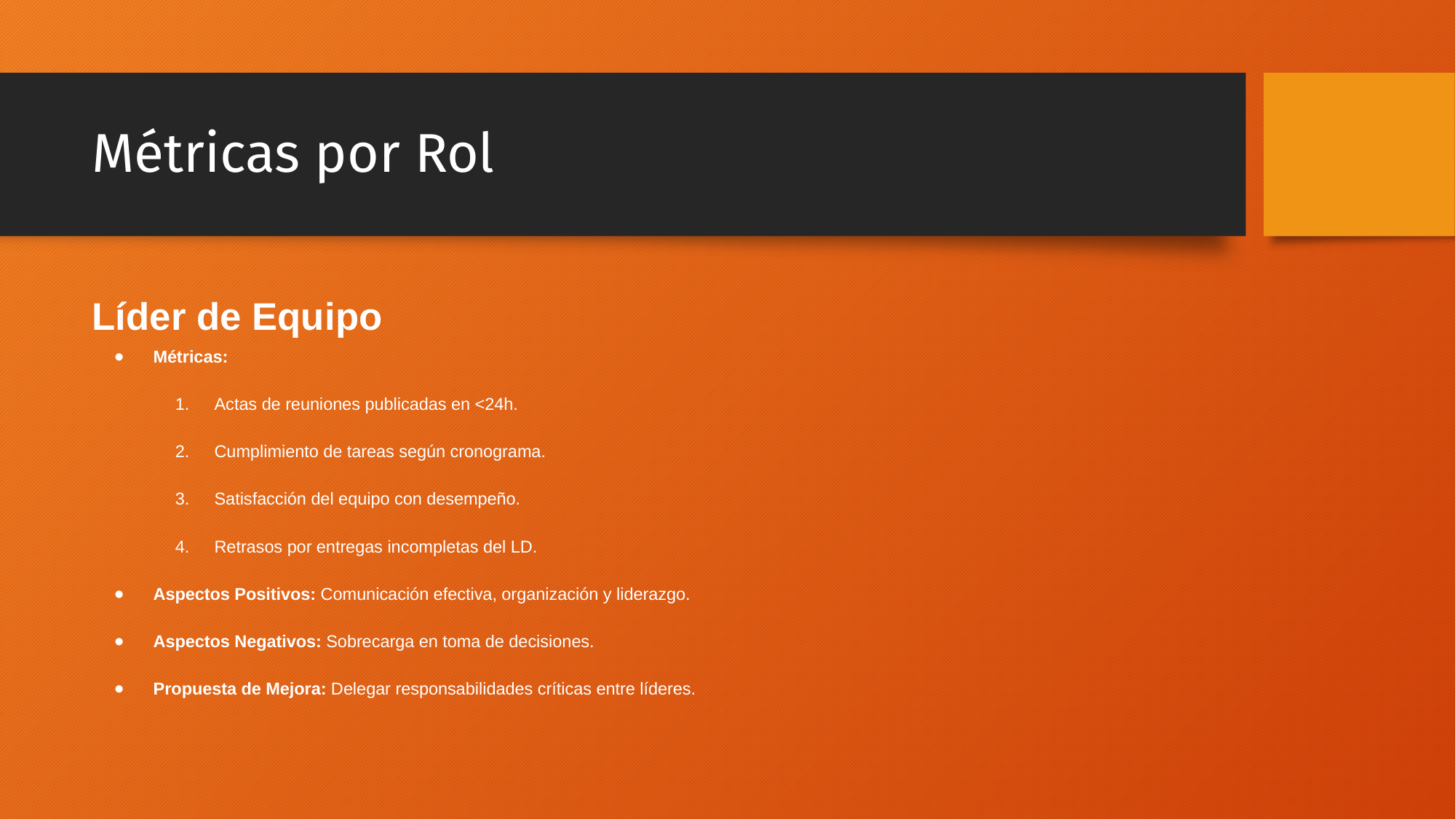

# Métricas por Rol
Líder de Equipo
Métricas:
Actas de reuniones publicadas en <24h.
Cumplimiento de tareas según cronograma.
Satisfacción del equipo con desempeño.
Retrasos por entregas incompletas del LD.
Aspectos Positivos: Comunicación efectiva, organización y liderazgo.
Aspectos Negativos: Sobrecarga en toma de decisiones.
Propuesta de Mejora: Delegar responsabilidades críticas entre líderes.